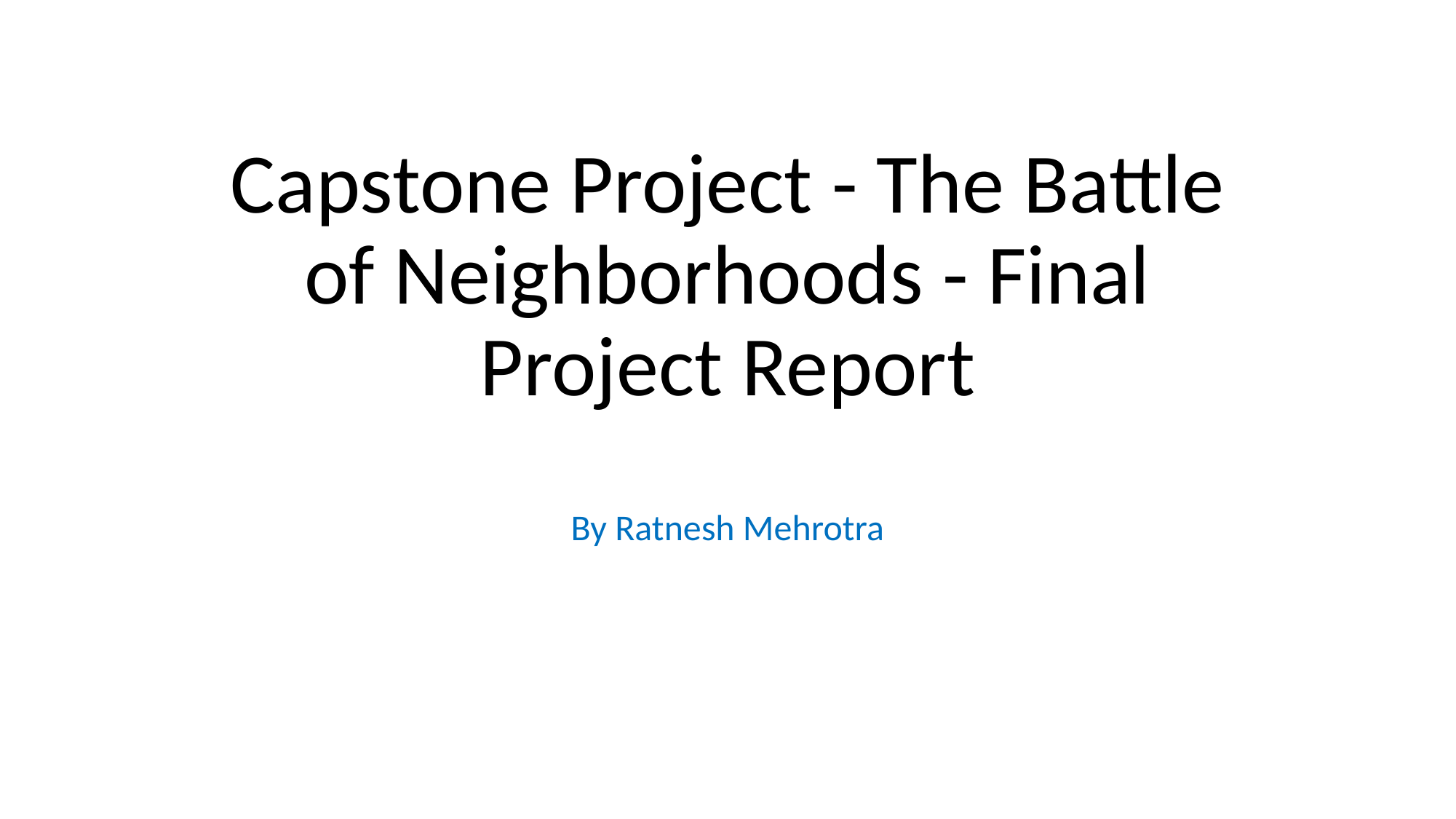

# Capstone Project - The Battle of Neighborhoods - Final Project Report
By Ratnesh Mehrotra